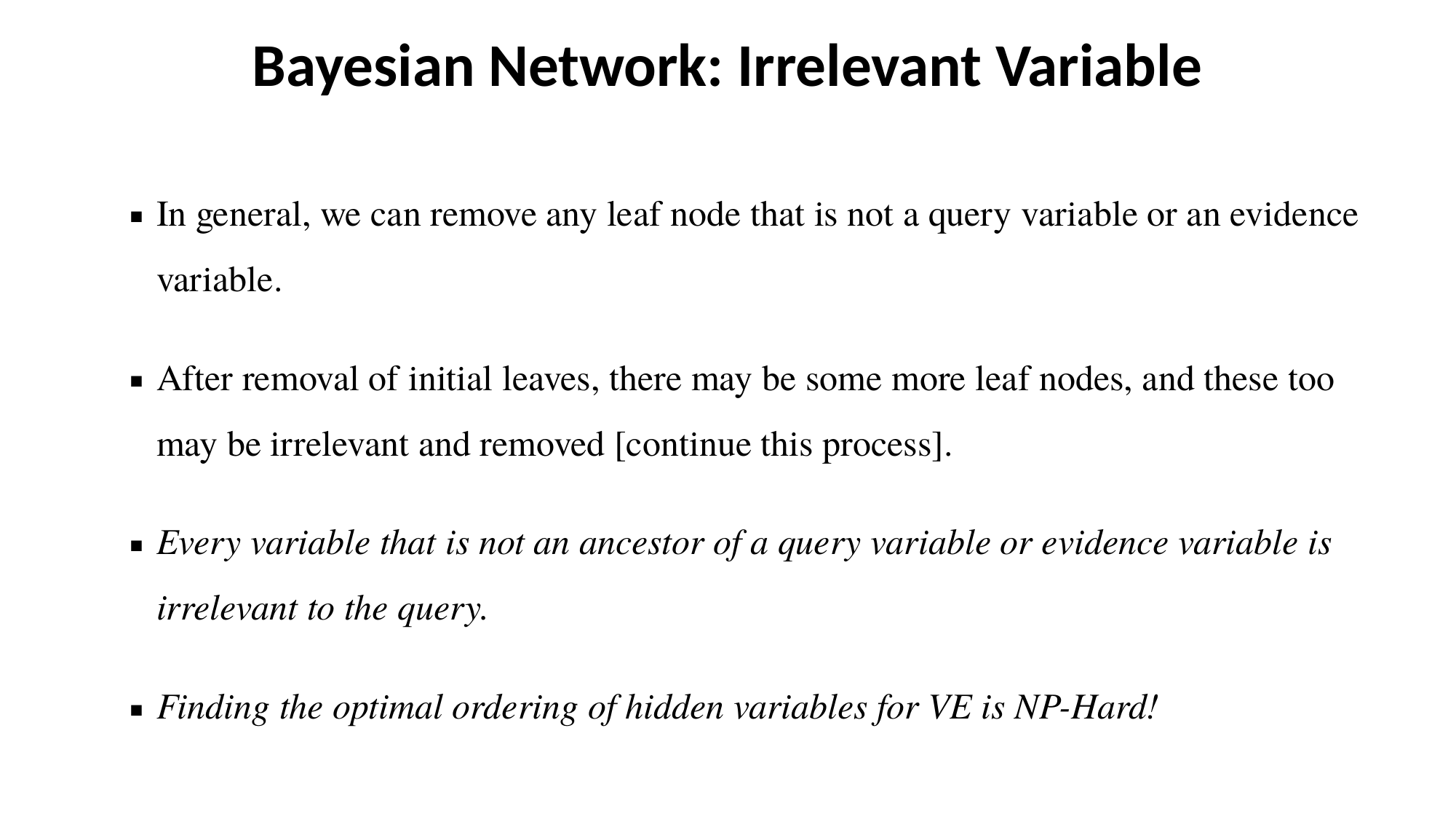

# Bayesian Network: Irrelevant Variable
In general, we can remove any leaf node that is not a query variable or an evidence variable.
After removal of initial leaves, there may be some more leaf nodes, and these too may be irrelevant and removed [continue this process].
Every variable that is not an ancestor of a query variable or evidence variable is irrelevant to the query.
Finding the optimal ordering of hidden variables for VE is NP-Hard!